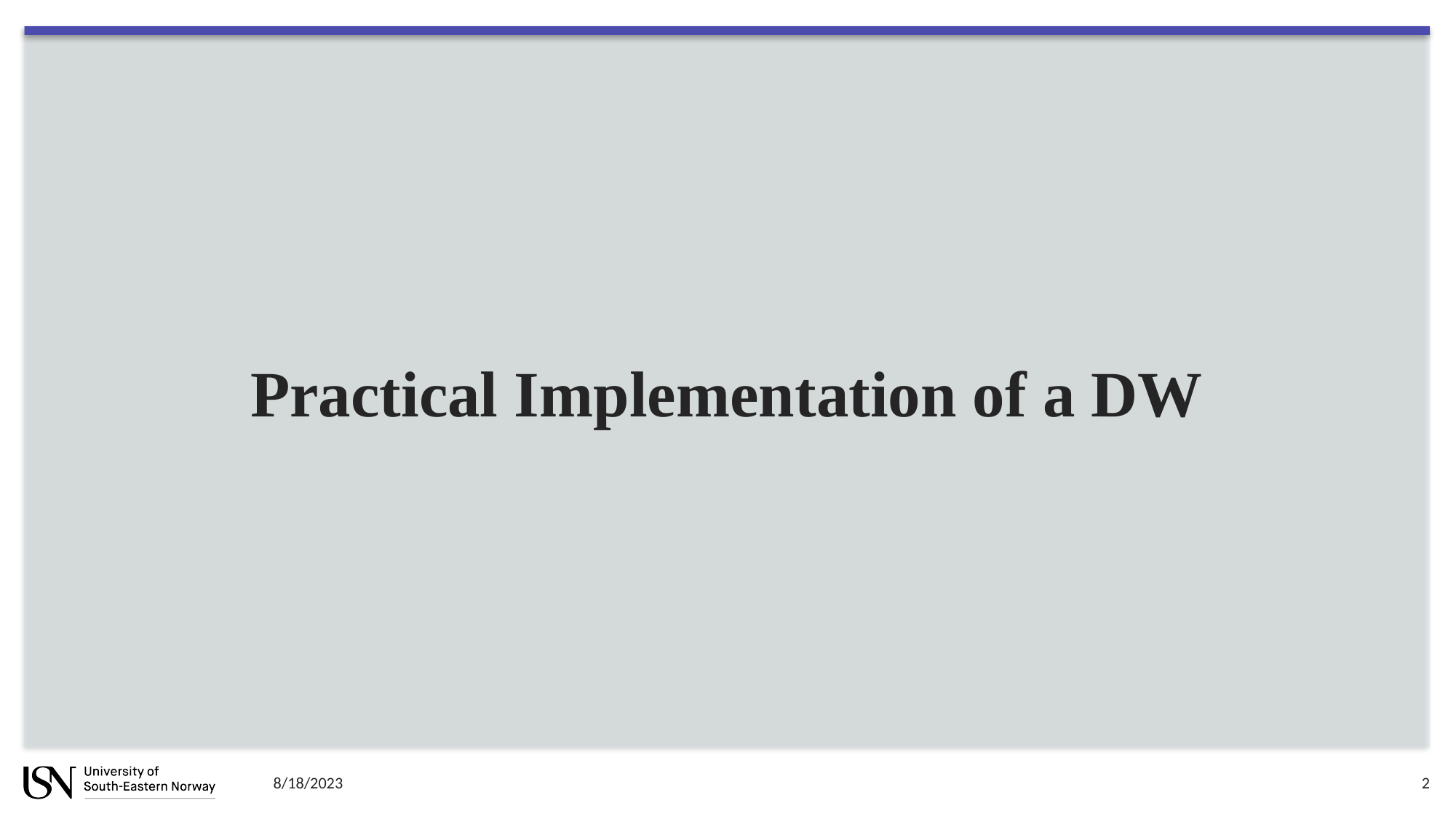

Practical Implementation of a DW
8/18/2023
2